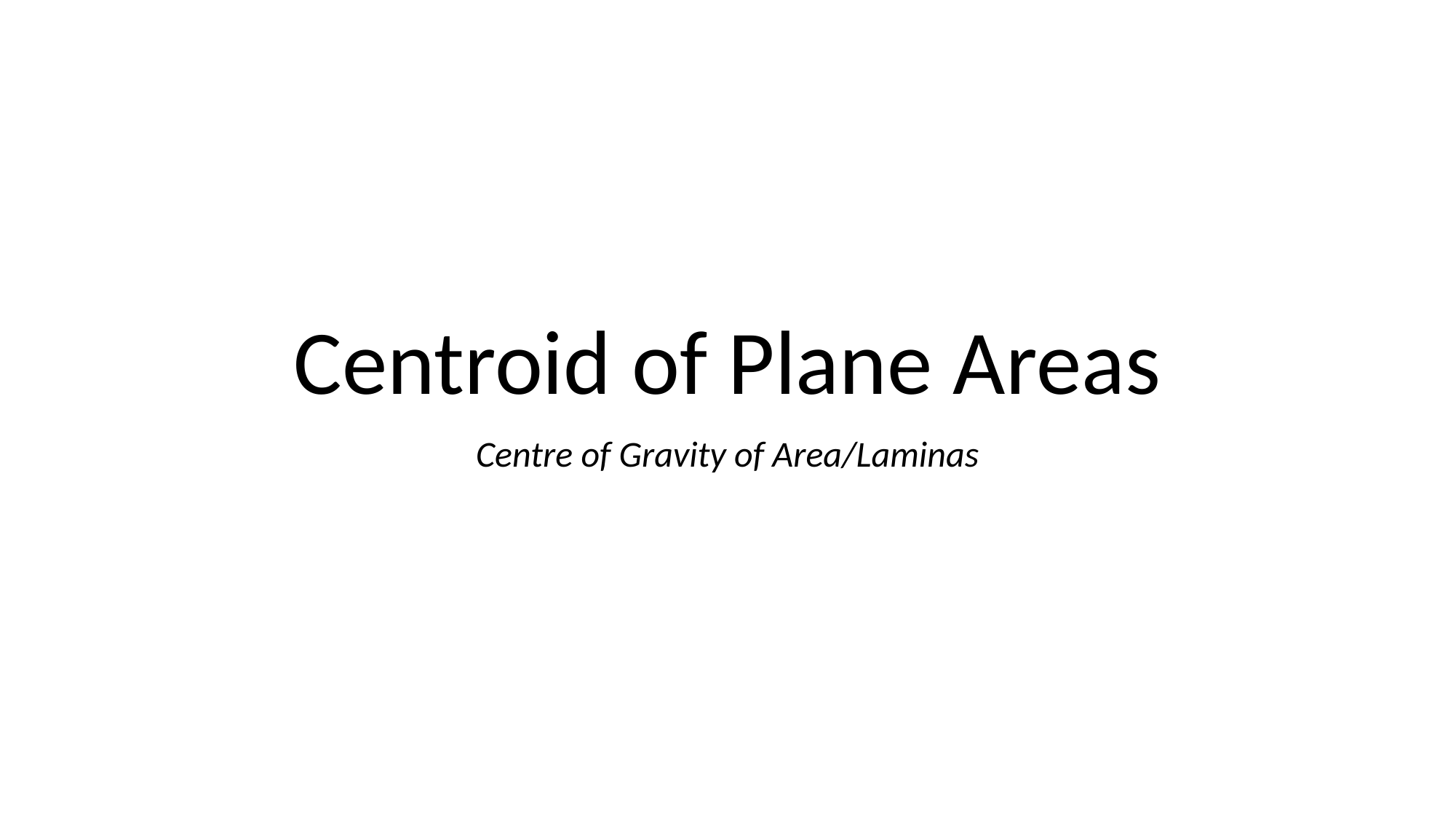

# Centroid of Plane Areas
Centre of Gravity of Area/Laminas